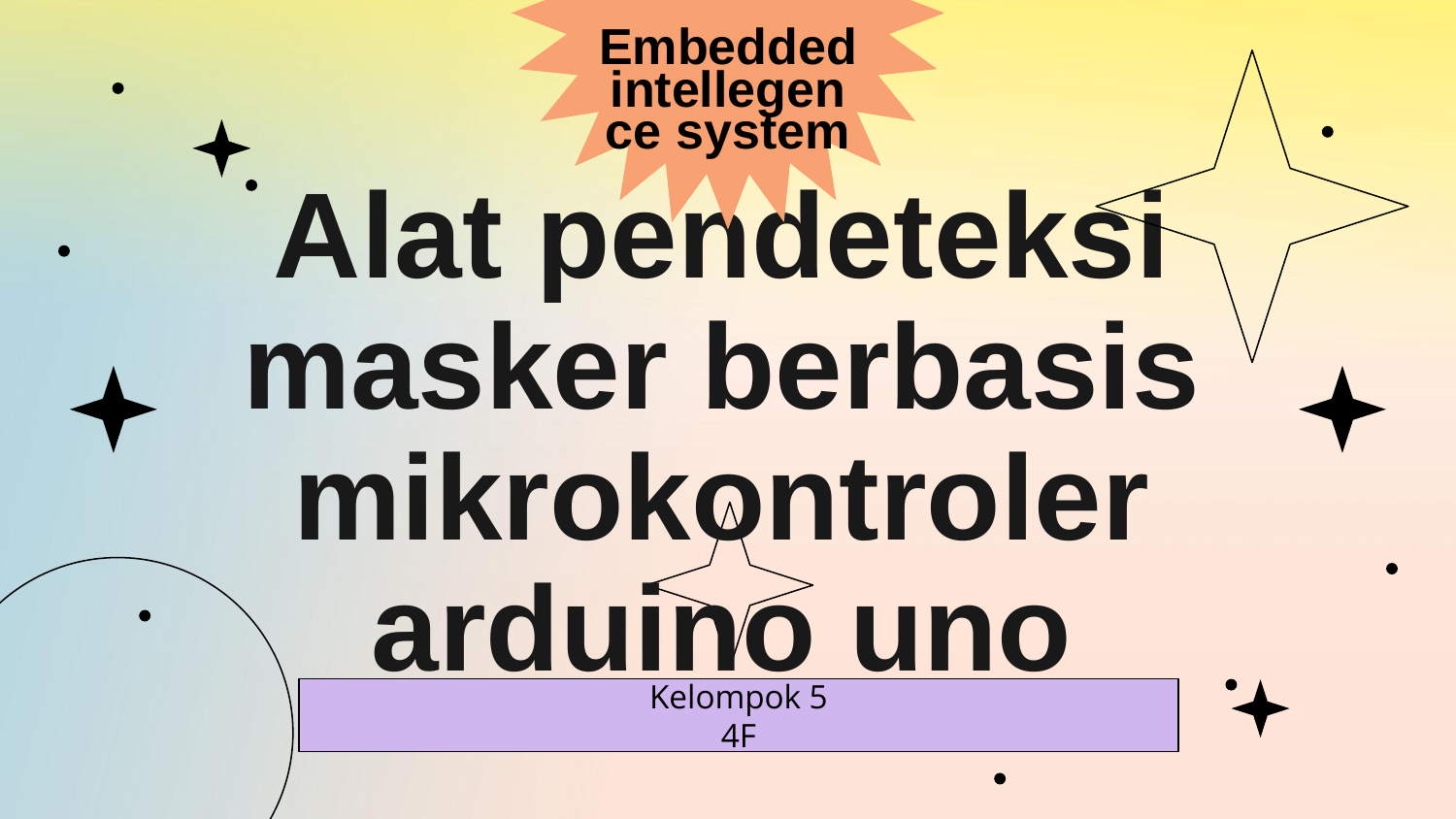

Embedded intellegence system

# Alat pendeteksi masker berbasis mikrokontroler arduino uno

Kelompok 5
4F